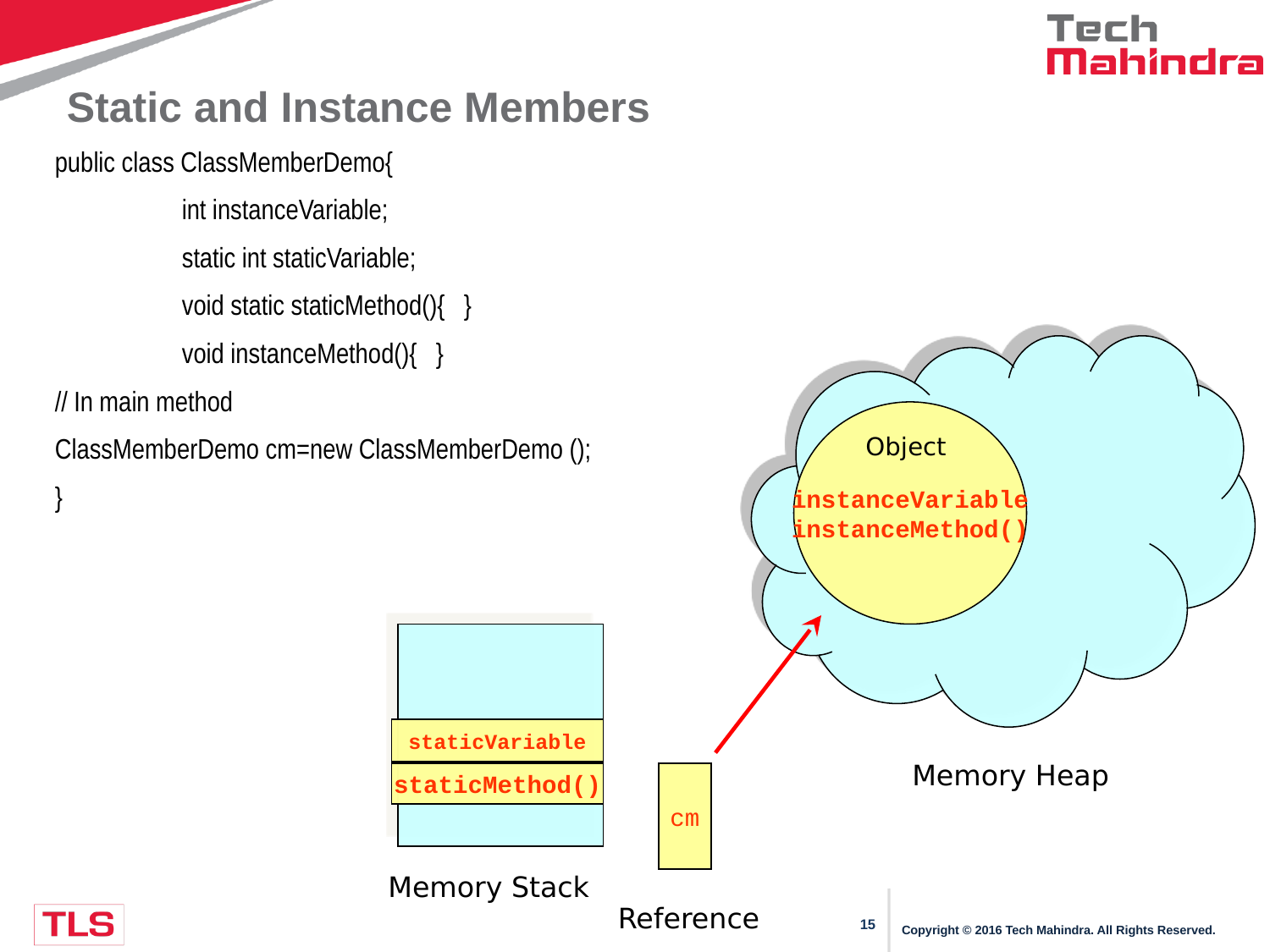

# Static and Instance Members
public class ClassMemberDemo{
	int instanceVariable;
	static int staticVariable;
	void static staticMethod(){   }
	void instanceMethod(){   }
// In main method
ClassMemberDemo cm=new ClassMemberDemo ();
}

instanceVariable
instanceMethod()
Object

staticVariable
Memory Heap
staticMethod()
cm
Memory Stack
Reference
Copyright © 2016 Tech Mahindra. All Rights Reserved.